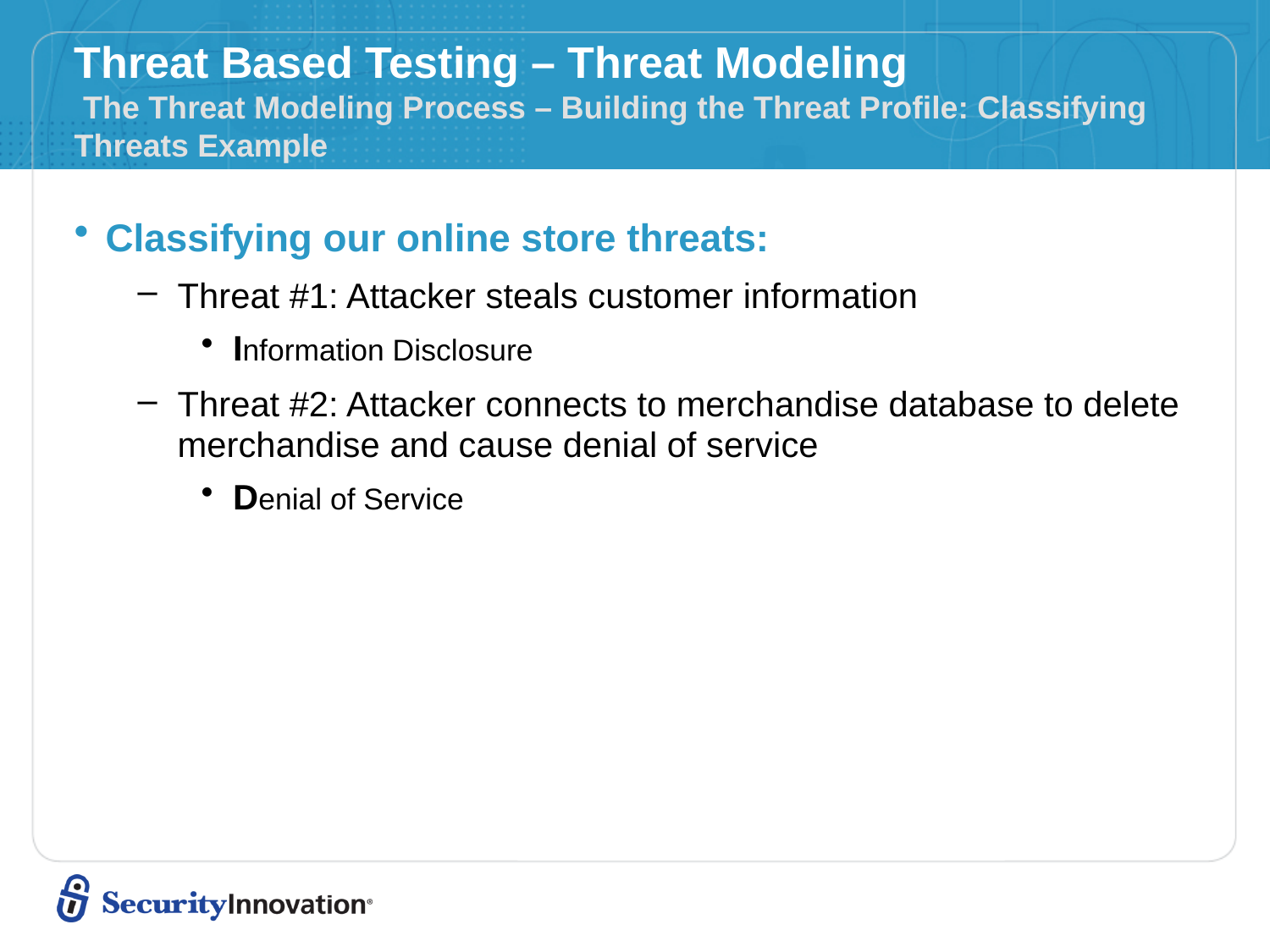

# Threat Based Testing – Threat Modeling The Threat Modeling Process – Building the Threat Profile: Classifying Threats Example
Classifying our online store threats:
Threat #1: Attacker steals customer information
Information Disclosure
Threat #2: Attacker connects to merchandise database to delete merchandise and cause denial of service
Denial of Service